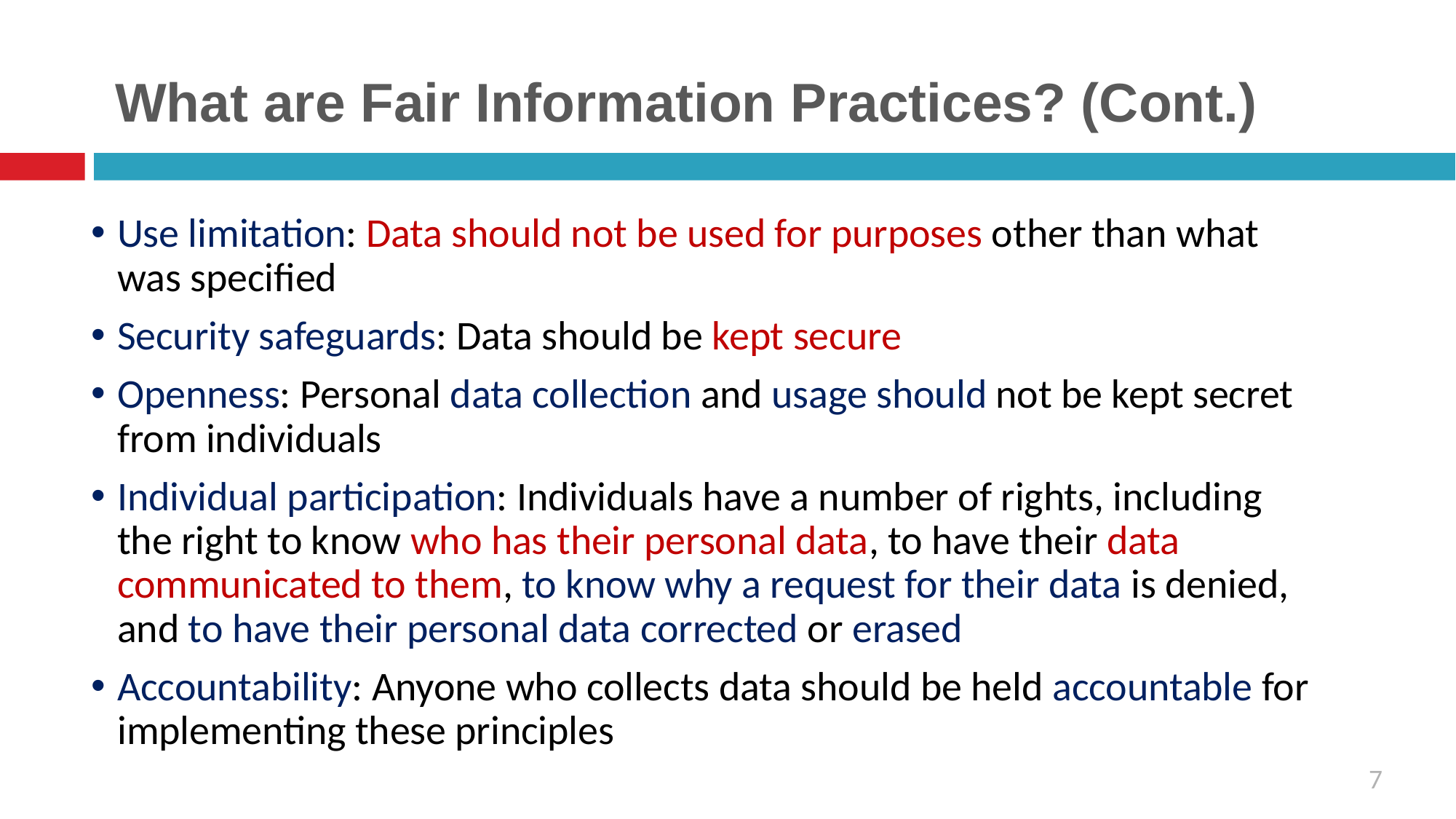

# What are Fair Information Practices? (Cont.)
Use limitation: Data should not be used for purposes other than what was specified
Security safeguards: Data should be kept secure
Openness: Personal data collection and usage should not be kept secret from individuals
Individual participation: Individuals have a number of rights, including the right to know who has their personal data, to have their data communicated to them, to know why a request for their data is denied, and to have their personal data corrected or erased
Accountability: Anyone who collects data should be held accountable for implementing these principles
7